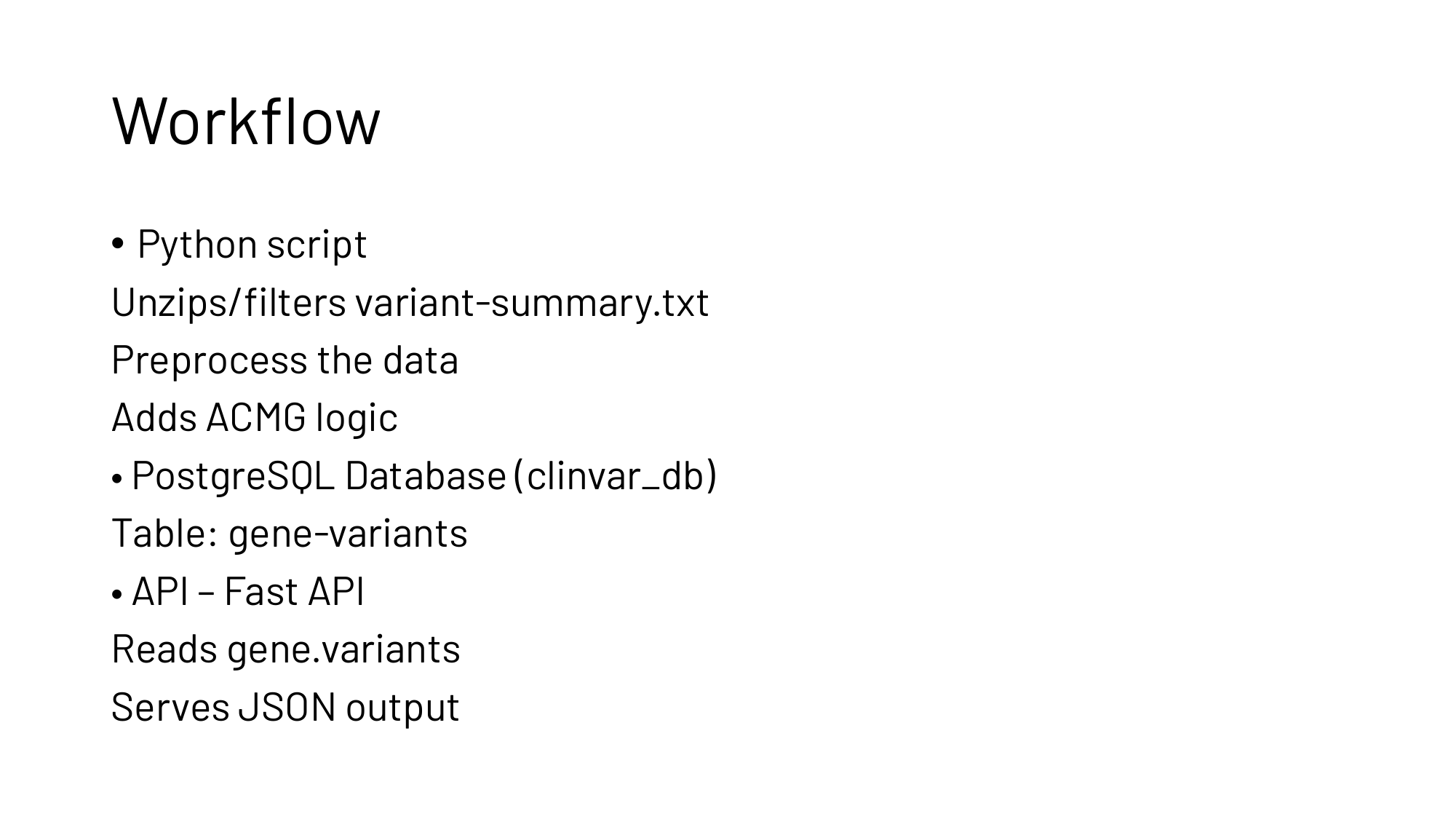

# Workflow
Python script
Unzips/filters variant-summary.txt
Preprocess the data
Adds ACMG logic
• PostgreSQL Database (clinvar_db)
Table: gene-variants
• API – Fast API
Reads gene.variants
Serves JSON output